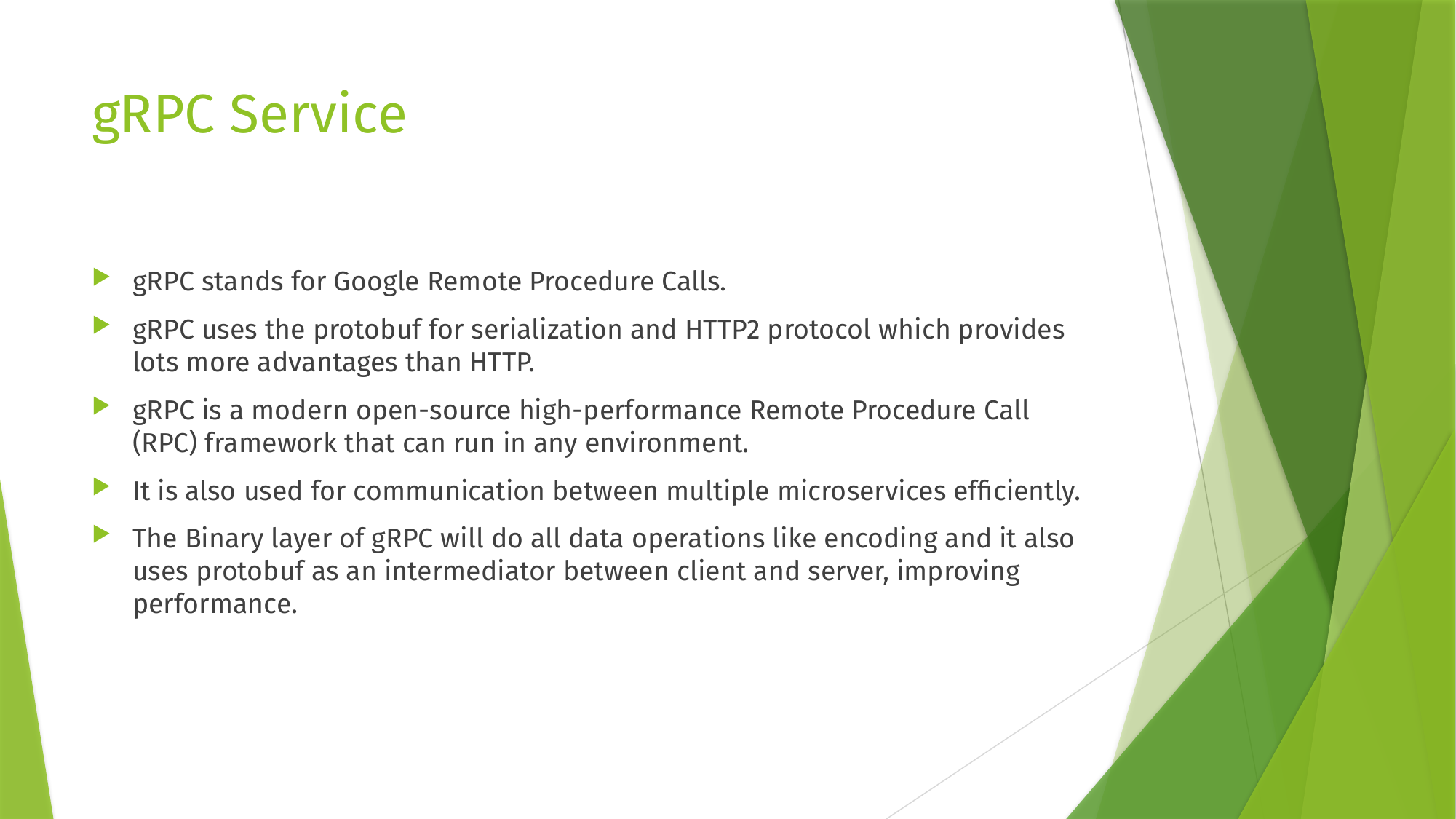

# gRPC Service
gRPC stands for Google Remote Procedure Calls.
gRPC uses the protobuf for serialization and HTTP2 protocol which provides lots more advantages than HTTP.
gRPC is a modern open-source high-performance Remote Procedure Call (RPC) framework that can run in any environment.
It is also used for communication between multiple microservices efficiently.
The Binary layer of gRPC will do all data operations like encoding and it also uses protobuf as an intermediator between client and server, improving performance.